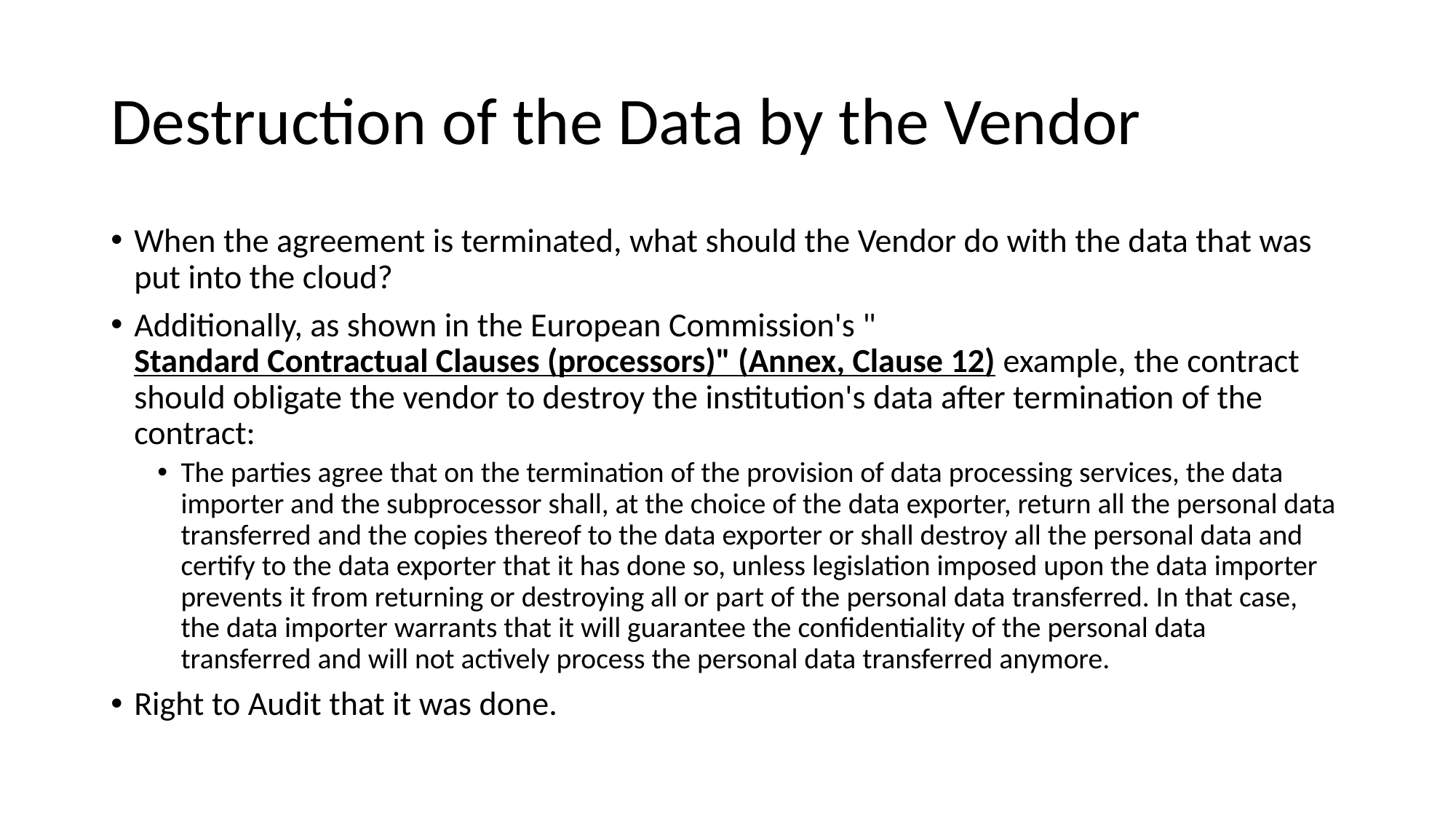

# Destruction of the Data by the Vendor
When the agreement is terminated, what should the Vendor do with the data that was put into the cloud?
Additionally, as shown in the European Commission's "Standard Contractual Clauses (processors)" (Annex, Clause 12) example, the contract should obligate the vendor to destroy the institution's data after termination of the contract:
The parties agree that on the termination of the provision of data processing services, the data importer and the subprocessor shall, at the choice of the data exporter, return all the personal data transferred and the copies thereof to the data exporter or shall destroy all the personal data and certify to the data exporter that it has done so, unless legislation imposed upon the data importer prevents it from returning or destroying all or part of the personal data transferred. In that case, the data importer warrants that it will guarantee the confidentiality of the personal data transferred and will not actively process the personal data transferred anymore.
Right to Audit that it was done.